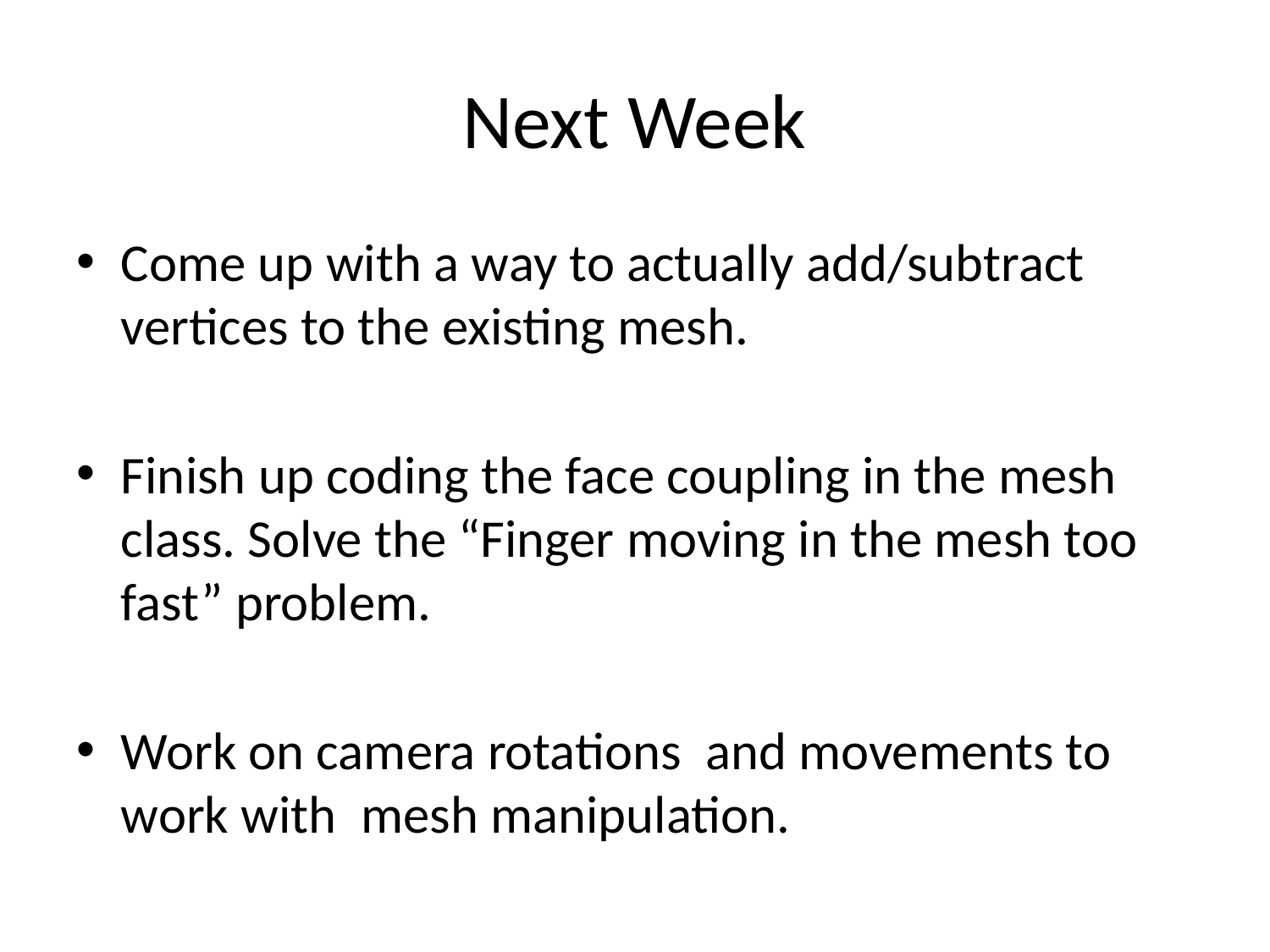

# Next Week
Come up with a way to actually add/subtract vertices to the existing mesh.

Finish up coding the face coupling in the mesh class. Solve the “Finger moving in the mesh too fast” problem.

Work on camera rotations  and movements to work with  mesh manipulation.